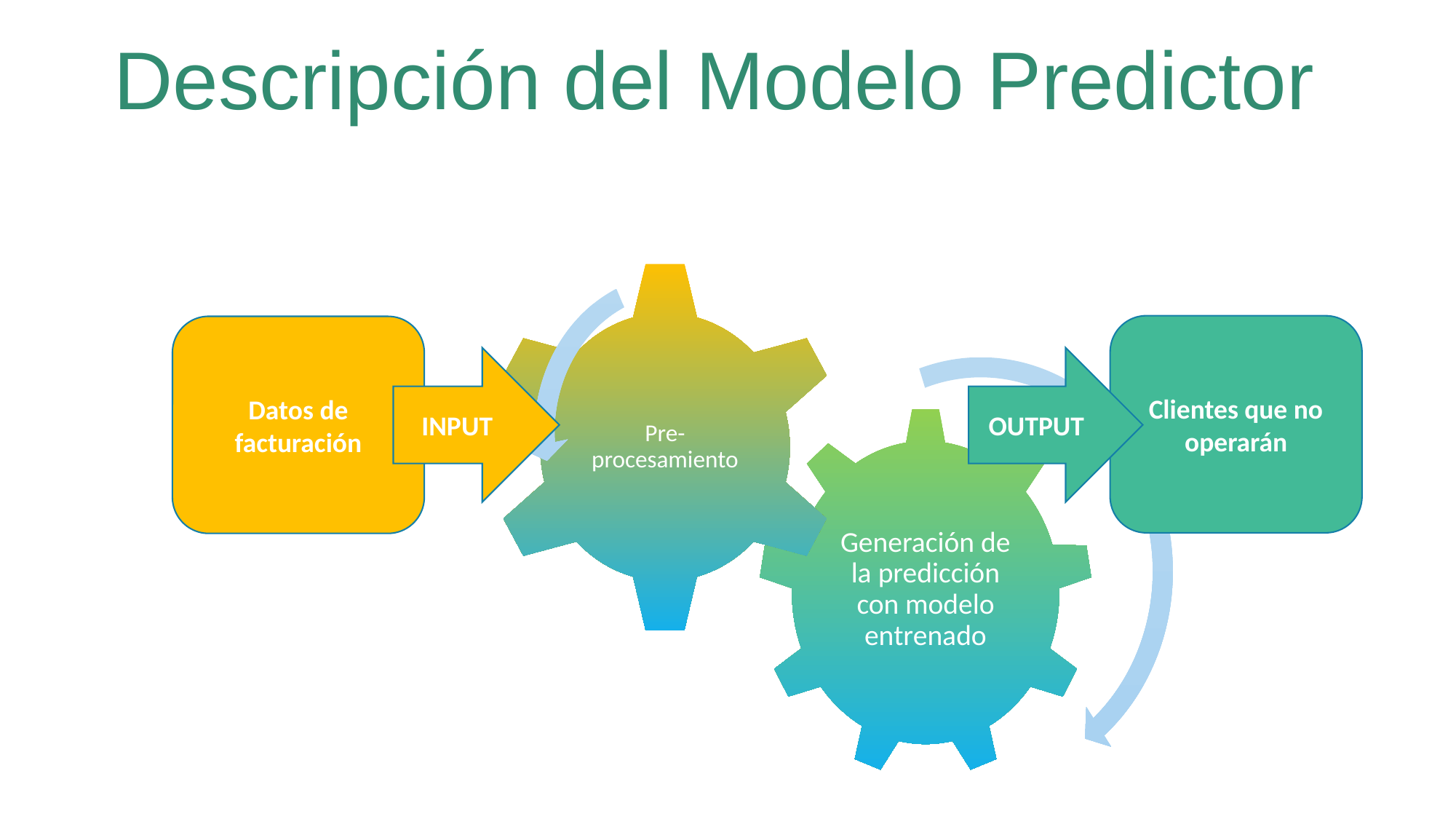

Descripción del Modelo Predictor
Generación de la predicción con modelo entrenado
Pre-procesamiento
Clientes que no operarán
Datos de facturación
INPUT
OUTPUT